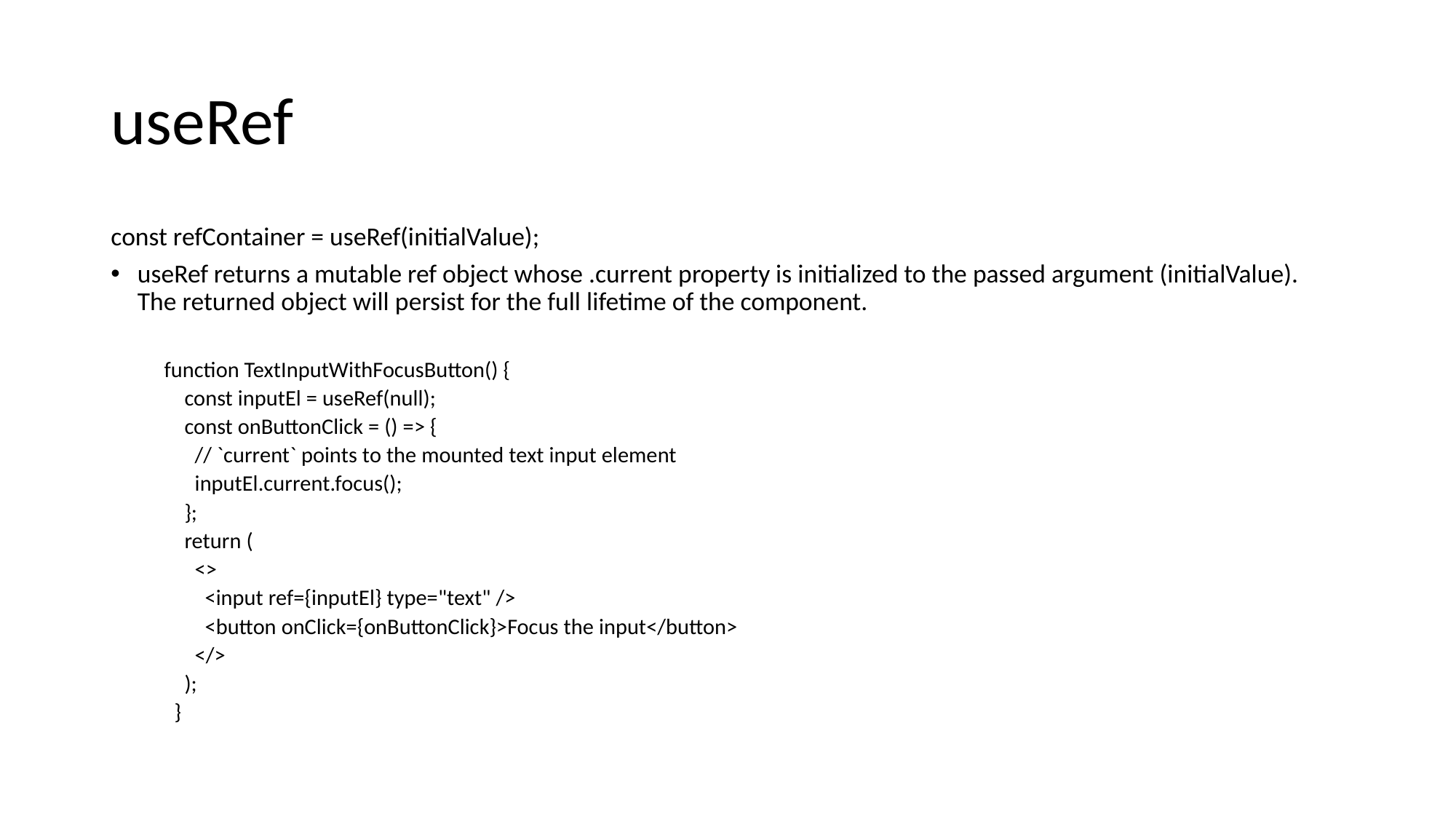

# useRef
const refContainer = useRef(initialValue);
useRef returns a mutable ref object whose .current property is initialized to the passed argument (initialValue). The returned object will persist for the full lifetime of the component.

function TextInputWithFocusButton() {
    const inputEl = useRef(null);
    const onButtonClick = () => {
      // `current` points to the mounted text input element
      inputEl.current.focus();
    };
    return (
      <>
        <input ref={inputEl} type="text" />
        <button onClick={onButtonClick}>Focus the input</button>
      </>
    );
  }